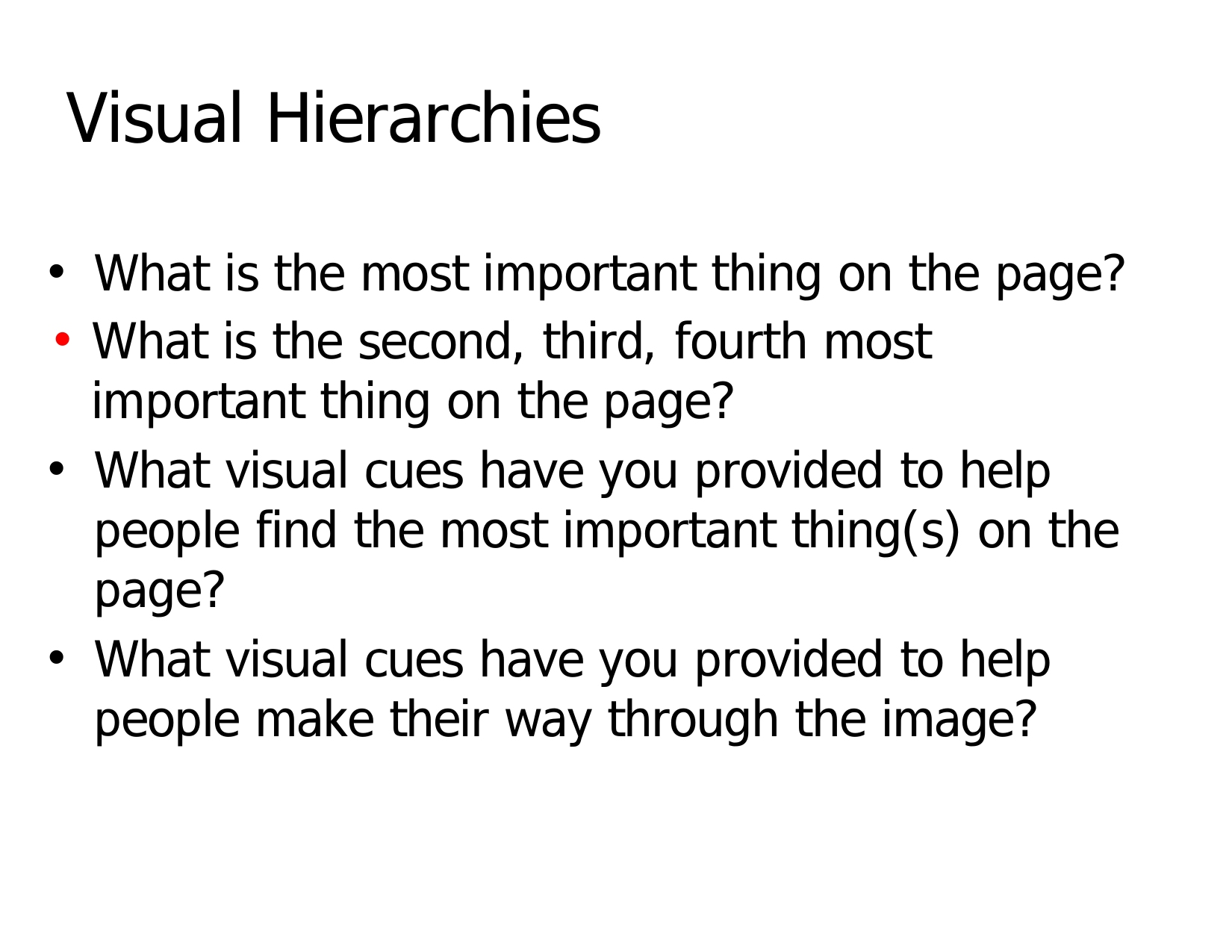

# Visual Hierarchies
What is the most important thing on the page?
What is the second, third, fourth most important thing on the page?
What visual cues have you provided to help people find the most important thing(s) on the page?
What visual cues have you provided to help people make their way through the image?